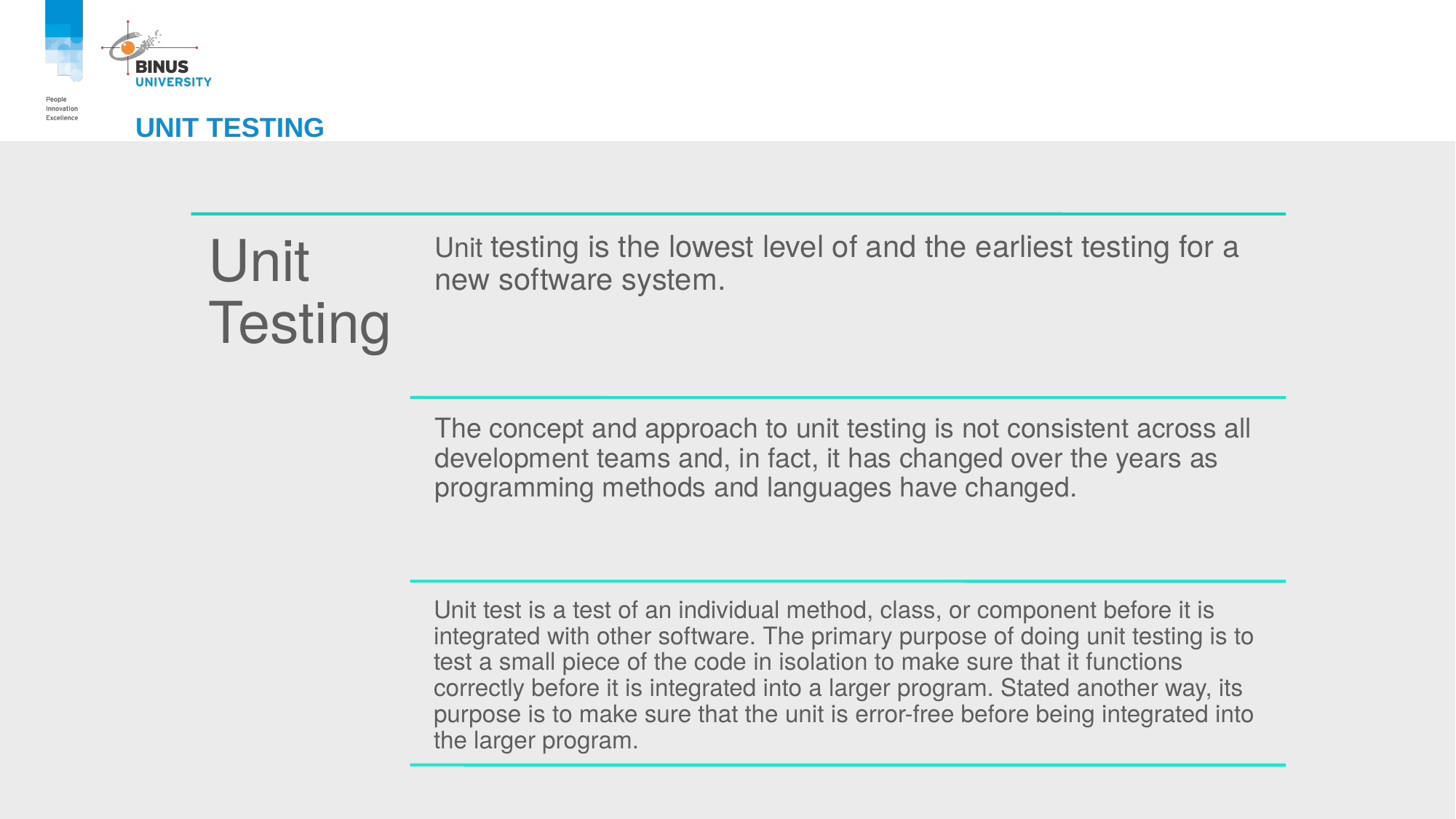

# Unit Testing
Unit Testing
Unit testing is the lowest level of and the earliest testing for a new software system.
The concept and approach to unit testing is not consistent across all development teams and, in fact, it has changed over the years as programming methods and languages have changed.
Unit test is a test of an individual method, class, or component before it is integrated with other software. The primary purpose of doing unit testing is to test a small piece of the code in isolation to make sure that it functions correctly before it is integrated into a larger program. Stated another way, its purpose is to make sure that the unit is error-free before being integrated into the larger program.